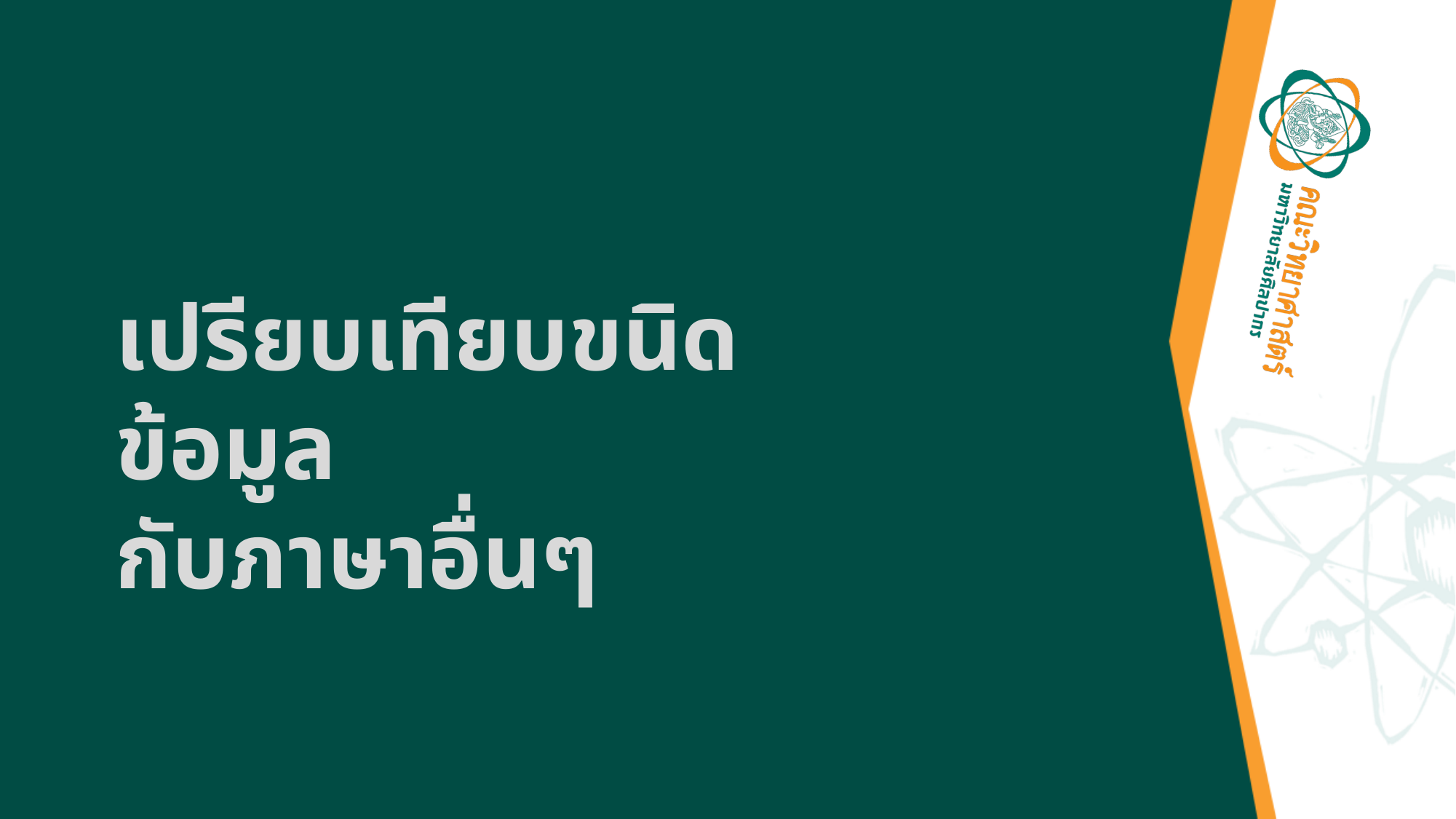

เปรียบเทียบขนิดข้อมูล
กับภาษาอื่นๆ